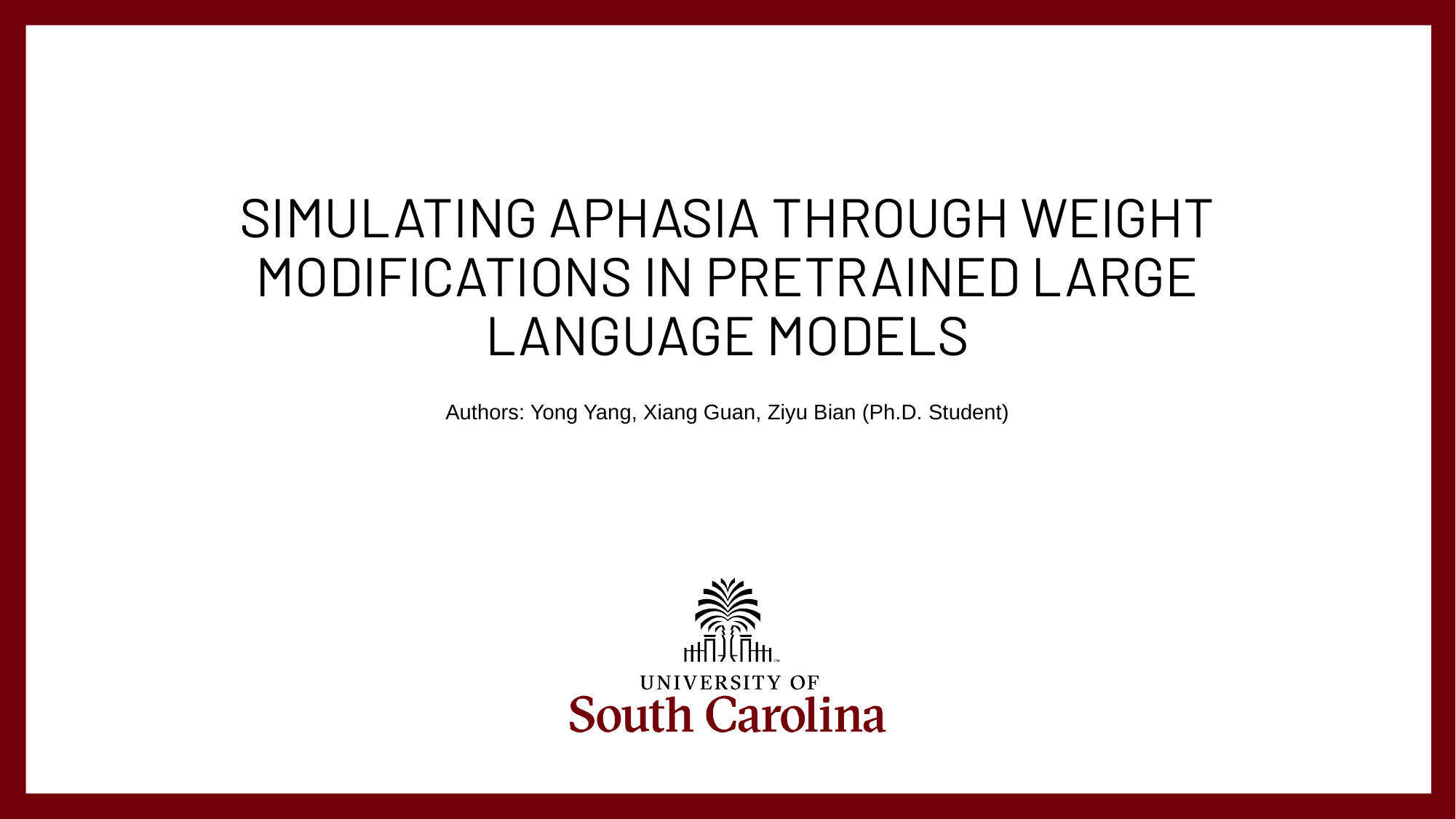

# Simulating Aphasia through Weight Modifications in Pretrained Large Language Models
Authors: Yong Yang, Xiang Guan, Ziyu Bian (Ph.D. Student)